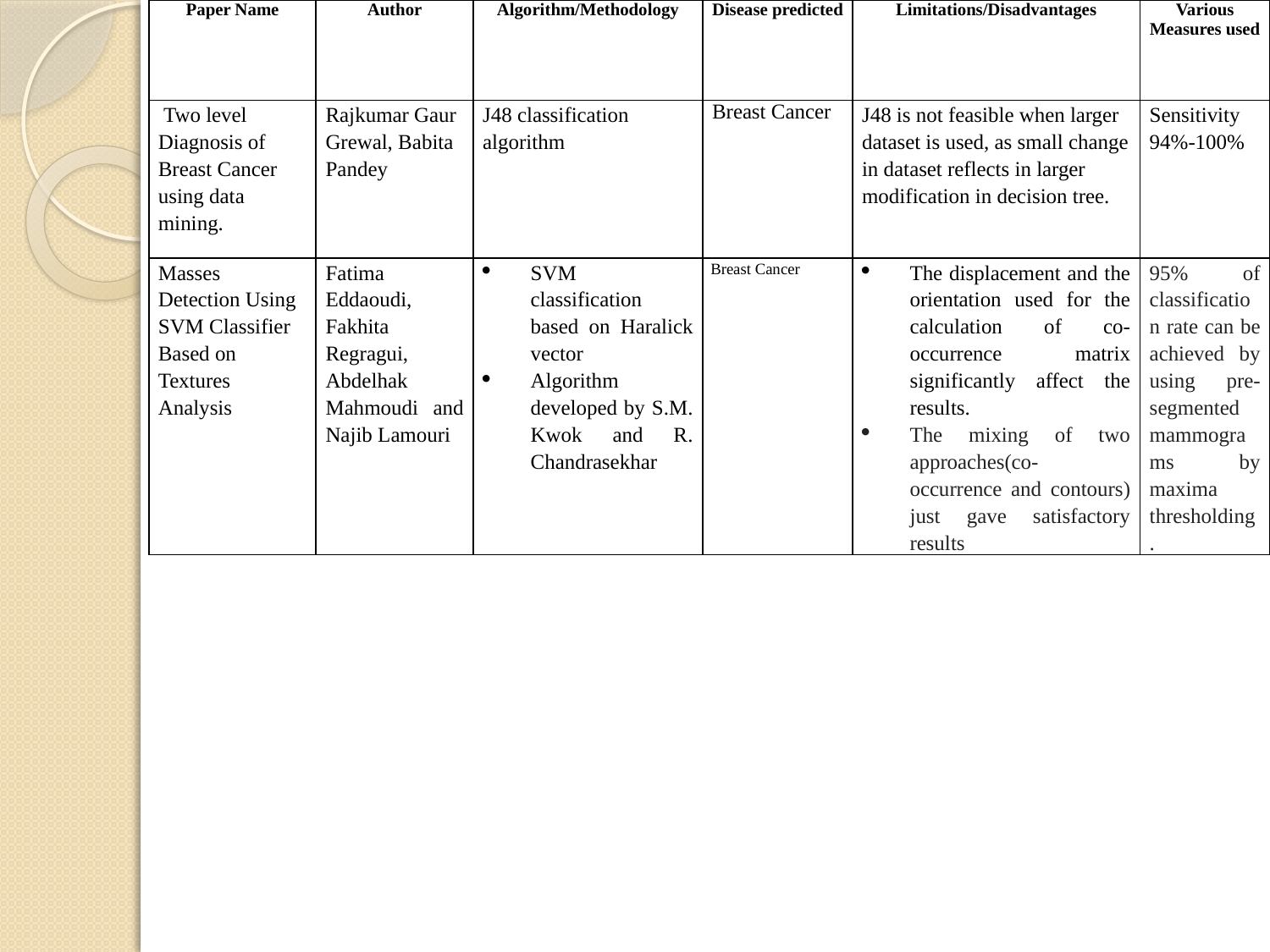

| Paper Name | Author | Algorithm/Methodology | Disease predicted | Limitations/Disadvantages | Various Measures used |
| --- | --- | --- | --- | --- | --- |
| Two level Diagnosis of Breast Cancer using data mining. | Rajkumar Gaur Grewal, Babita Pandey | J48 classification algorithm | Breast Cancer | J48 is not feasible when larger dataset is used, as small change in dataset reflects in larger modification in decision tree. | Sensitivity 94%-100% |
| Masses Detection Using SVM Classifier Based on Textures Analysis | Fatima Eddaoudi, Fakhita Regragui, Abdelhak Mahmoudi and Najib Lamouri | SVM classification based on Haralick vector Algorithm developed by S.M. Kwok and R. Chandrasekhar | Breast Cancer | The displacement and the orientation used for the calculation of co-occurrence matrix significantly affect the results. The mixing of two approaches(co-occurrence and contours) just gave satisfactory results | 95% of classification rate can be achieved by using pre-segmented mammograms by maxima thresholding. |